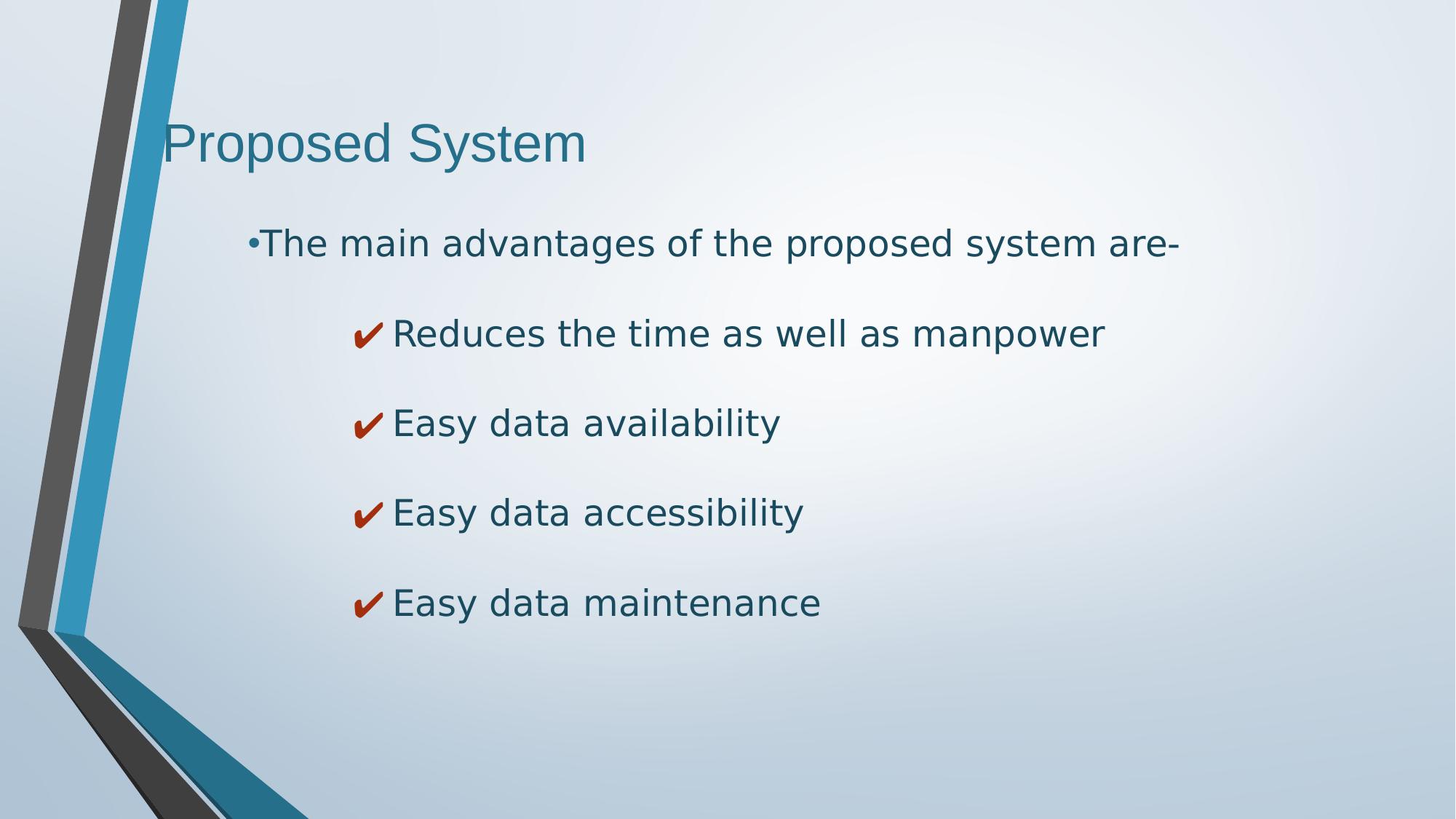

# Proposed System
The main advantages of the proposed system are-
Reduces the time as well as manpower
Easy data availability
Easy data accessibility
Easy data maintenance